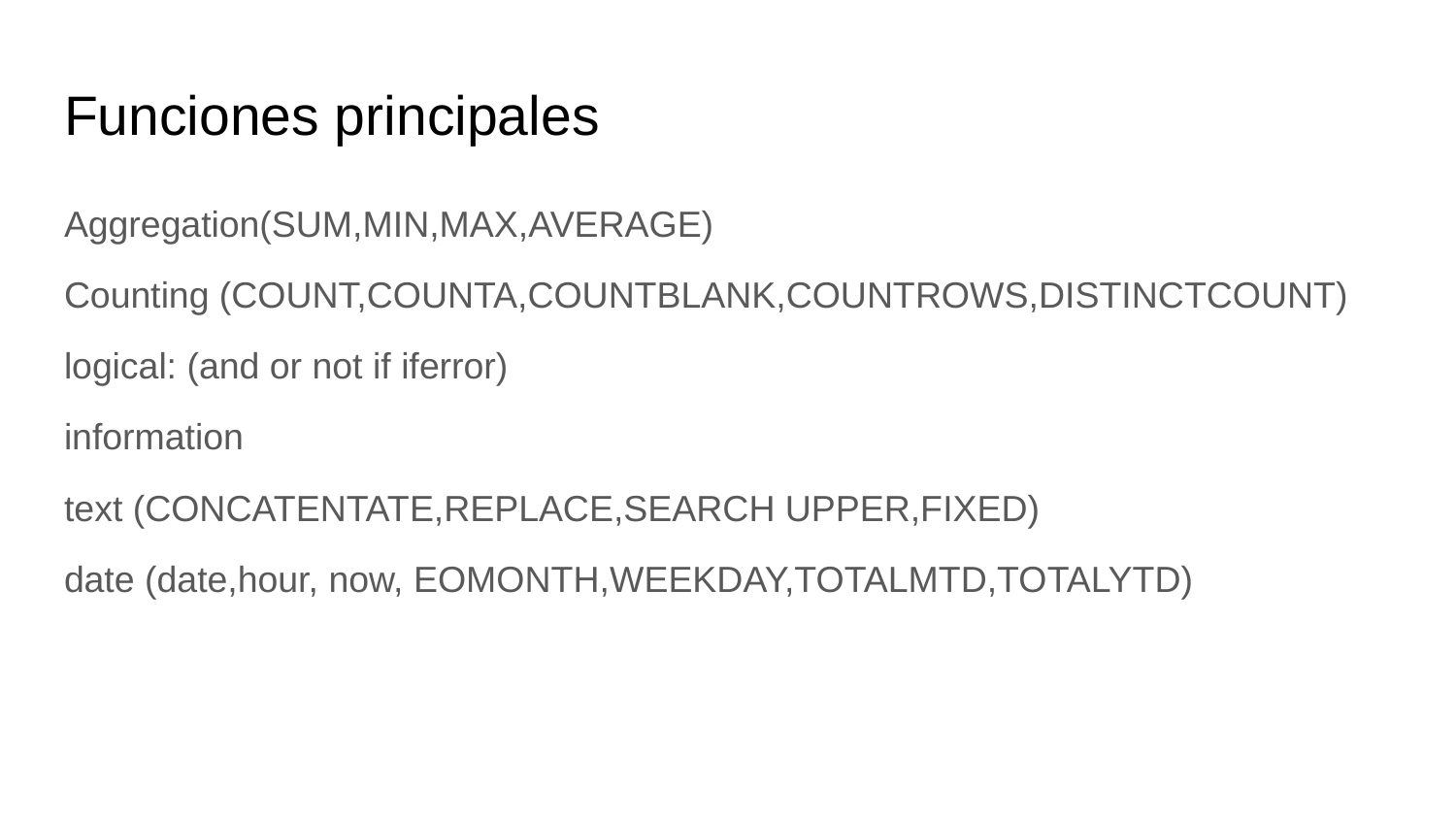

# Funciones principales
Aggregation(SUM,MIN,MAX,AVERAGE)
Counting (COUNT,COUNTA,COUNTBLANK,COUNTROWS,DISTINCTCOUNT)
logical: (and or not if iferror)
information
text (CONCATENTATE,REPLACE,SEARCH UPPER,FIXED)
date (date,hour, now, EOMONTH,WEEKDAY,TOTALMTD,TOTALYTD)